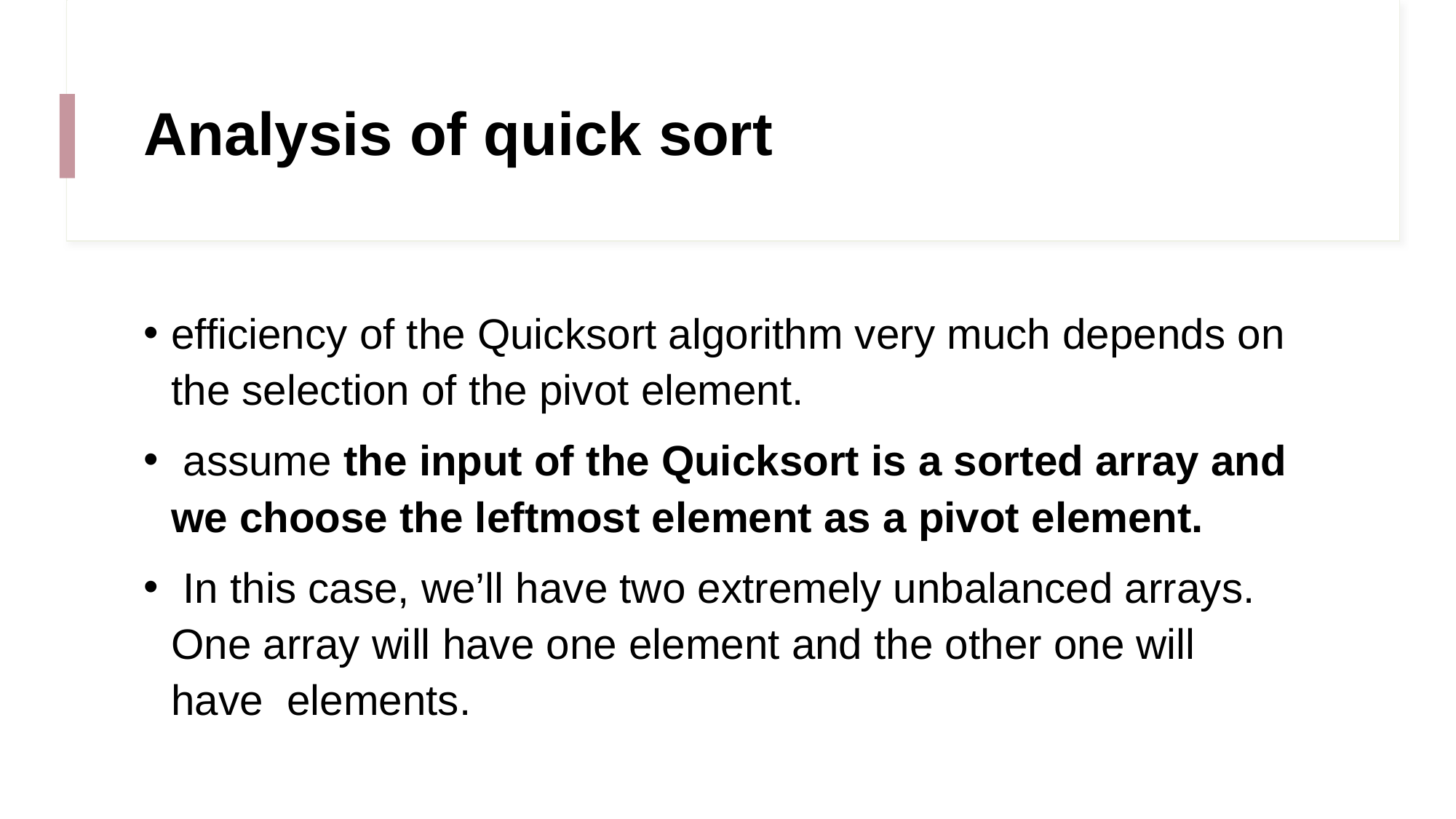

# Analysis of quick sort
efficiency of the Quicksort algorithm very much depends on the selection of the pivot element.
 assume the input of the Quicksort is a sorted array and we choose the leftmost element as a pivot element.
 In this case, we’ll have two extremely unbalanced arrays. One array will have one element and the other one will have  elements.